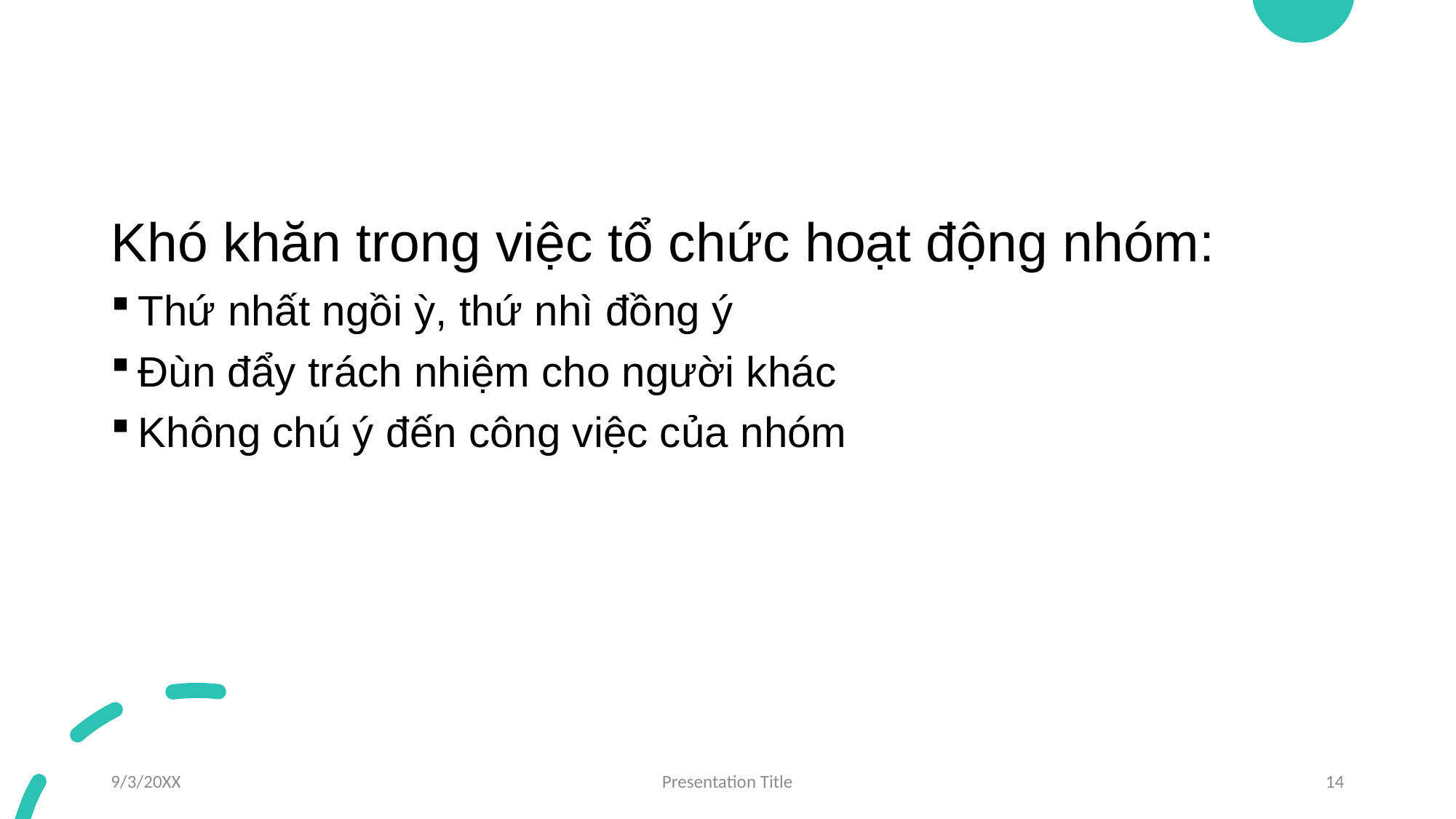

Khó khăn trong việc tổ chức hoạt động nhóm:
Thứ nhất ngồi ỳ, thứ nhì đồng ý
Đùn đẩy trách nhiệm cho người khác
Không chú ý đến công việc của nhóm
9/3/20XX
Presentation Title
14